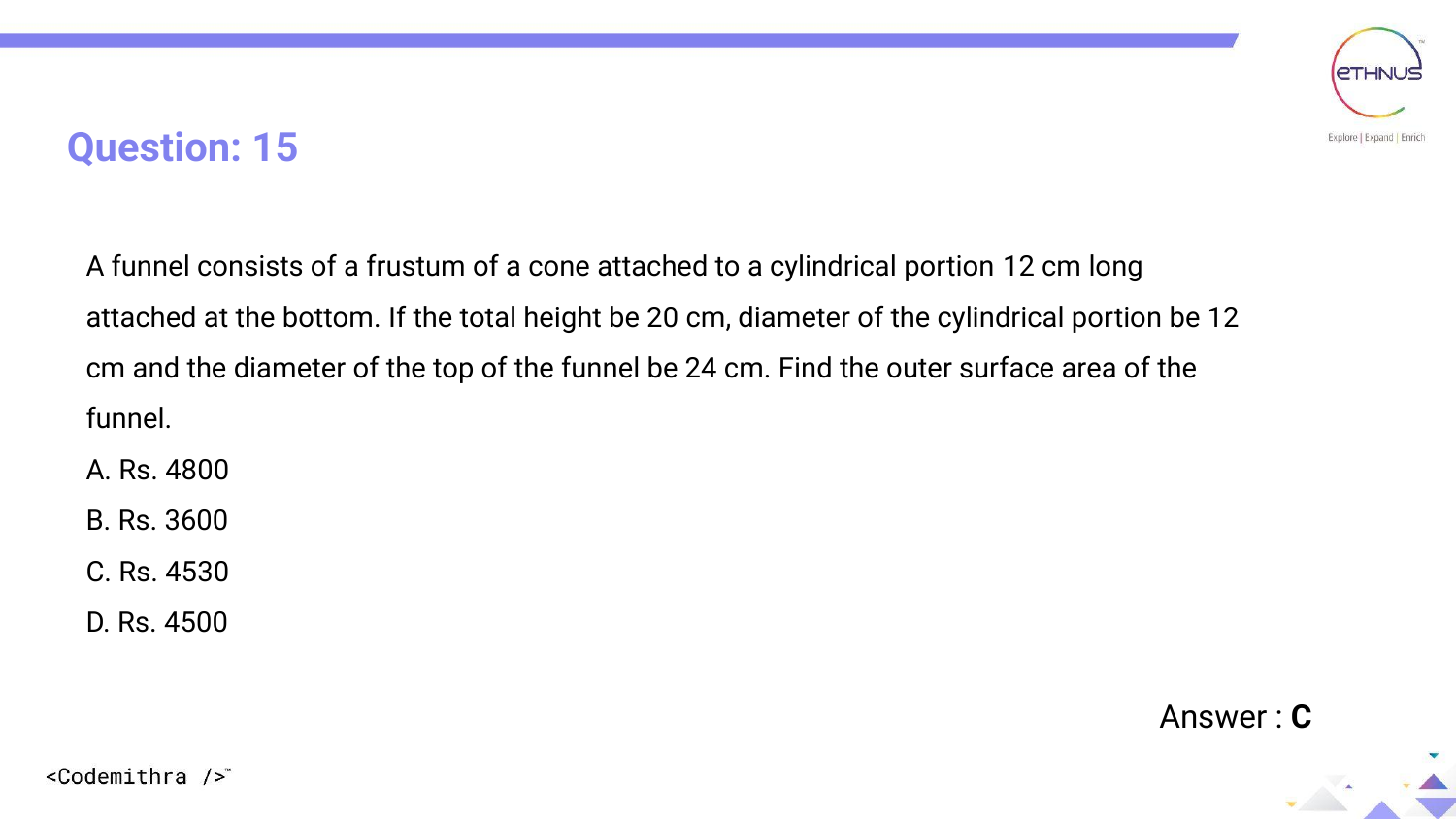

Question: 15
A funnel consists of a frustum of a cone attached to a cylindrical portion 12 cm long attached at the bottom. If the total height be 20 cm, diameter of the cylindrical portion be 12 cm and the diameter of the top of the funnel be 24 cm. Find the outer surface area of the funnel.
A. Rs. 4800
B. Rs. 3600
C. Rs. 4530
D. Rs. 4500

Answer : C